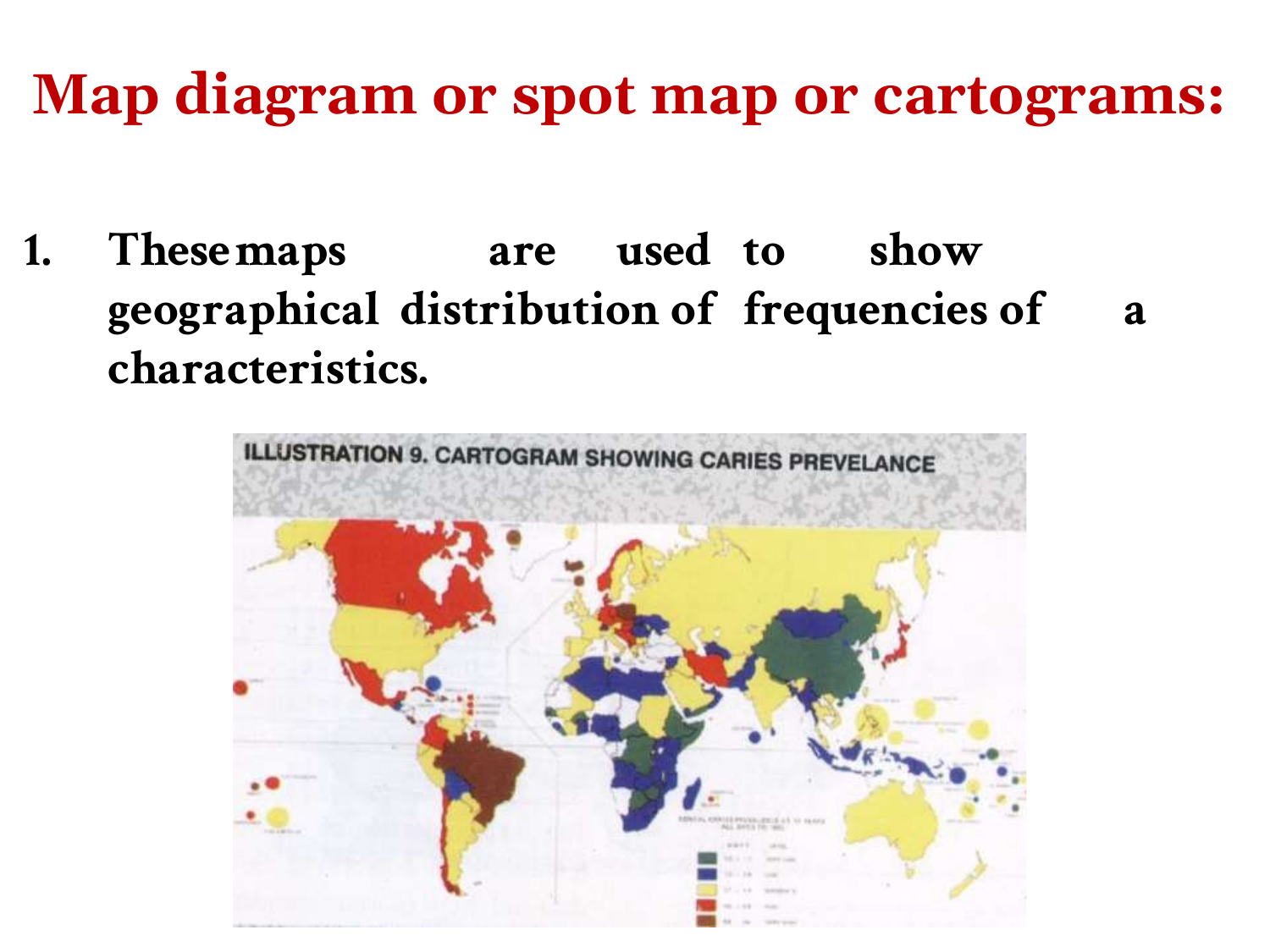

# Map diagram or spot map or cartograms:
1.	These	maps		are	used	to	show	geographical  distribution of	frequencies of	a characteristics.